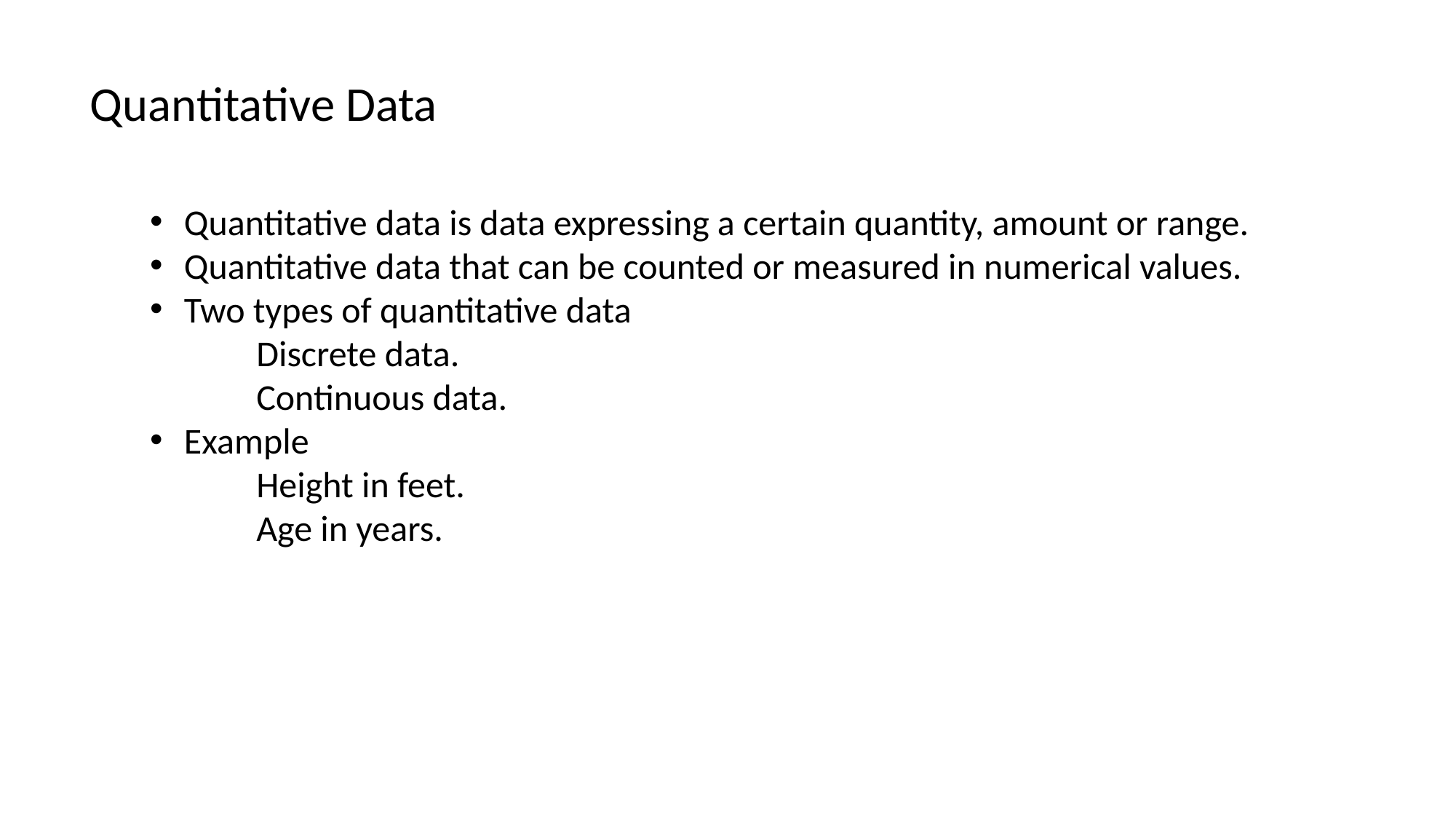

Quantitative Data
Quantitative data is data expressing a certain quantity, amount or range.
Quantitative data that can be counted or measured in numerical values.
Two types of quantitative data
             Discrete data.
             Continuous data.
Example
             Height in feet.
             Age in years.